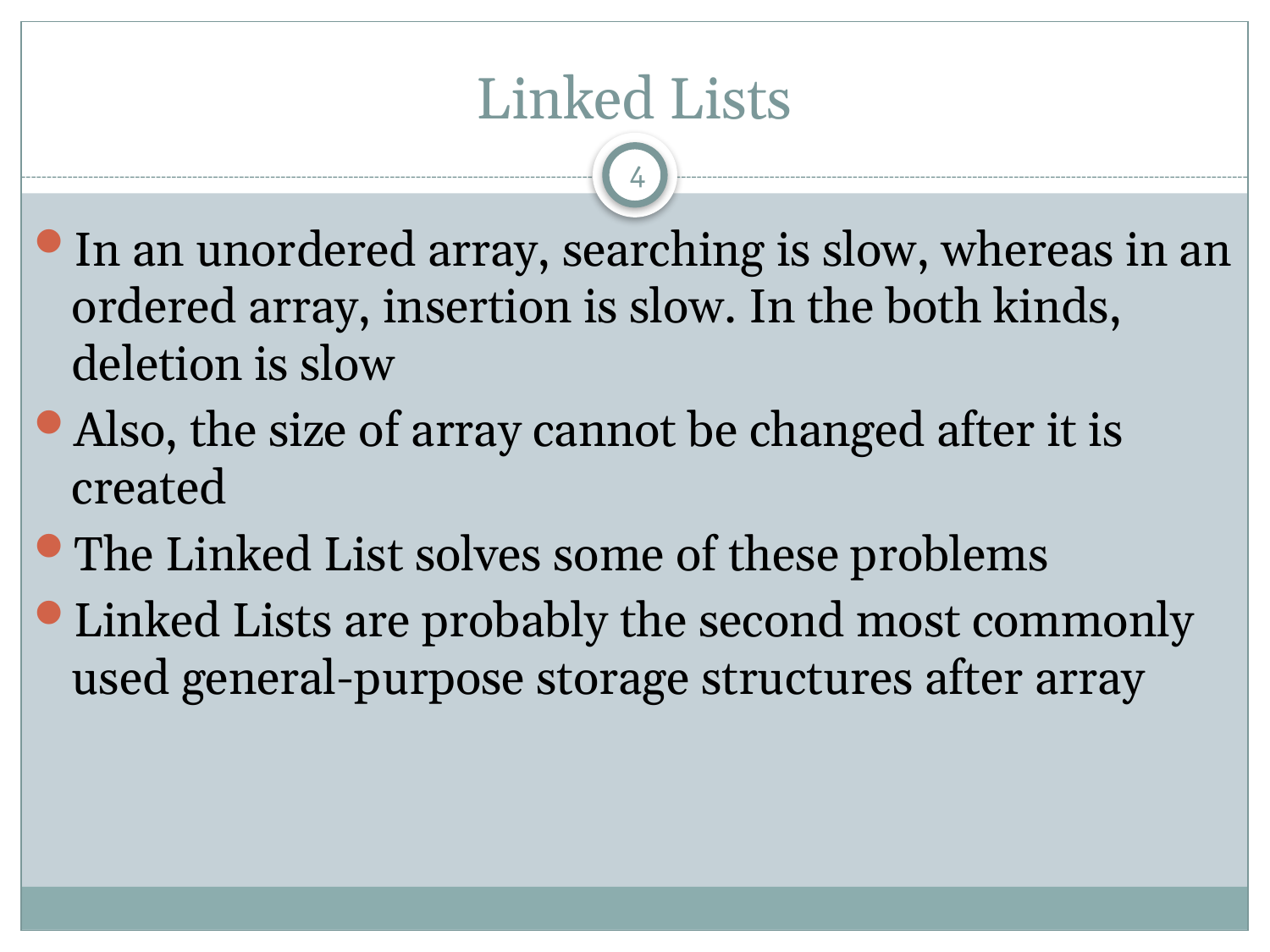

# Linked Lists
4
In an unordered array, searching is slow, whereas in an ordered array, insertion is slow. In the both kinds, deletion is slow
Also, the size of array cannot be changed after it is created
The Linked List solves some of these problems
Linked Lists are probably the second most commonly used general-purpose storage structures after array